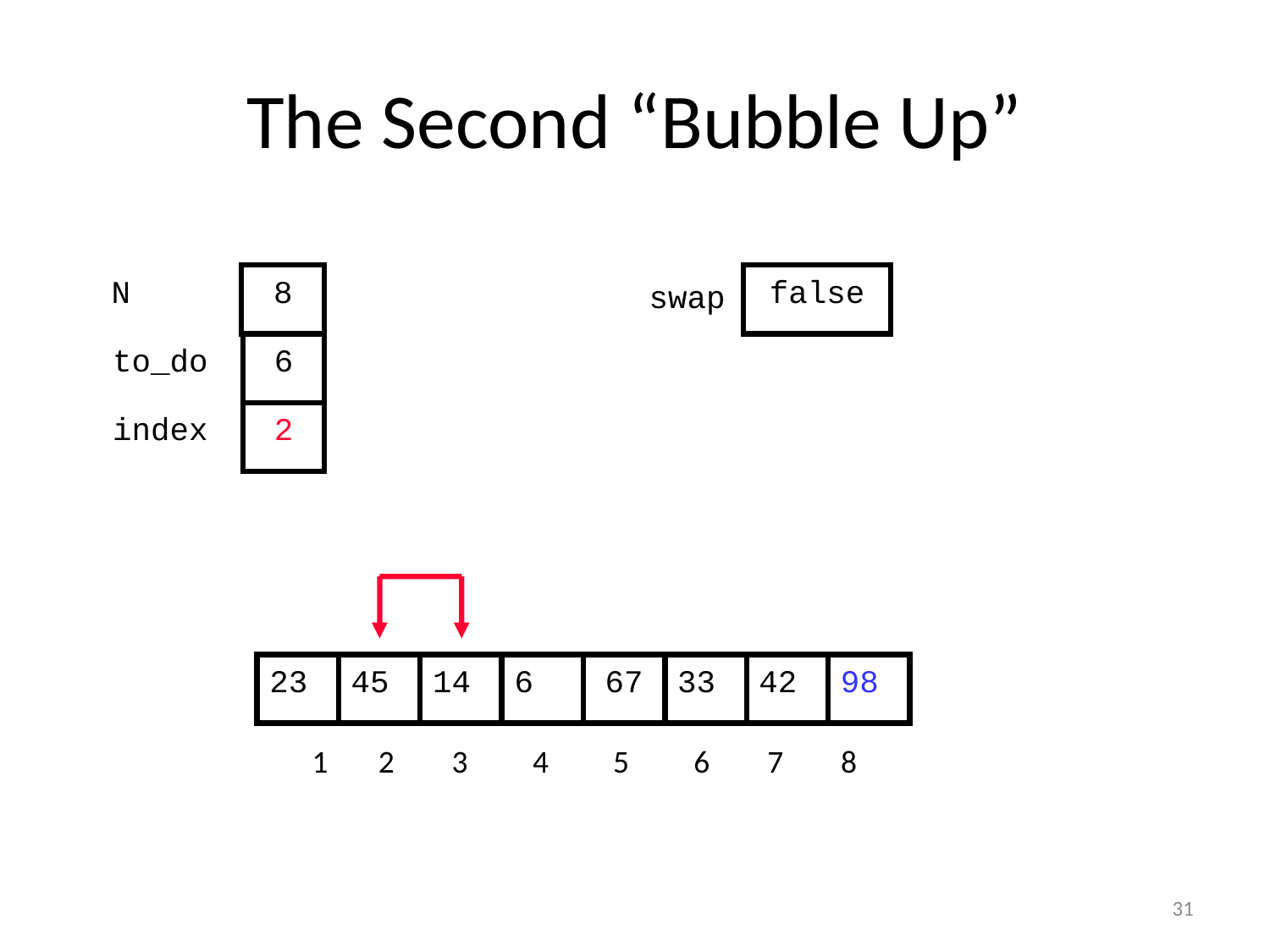

# The Second “Bubble Up”
N
8
false
swap
to_do
6
index
2

23
45
14
6
67
33
42
98
1       2        3         4         5         6        7        8
31